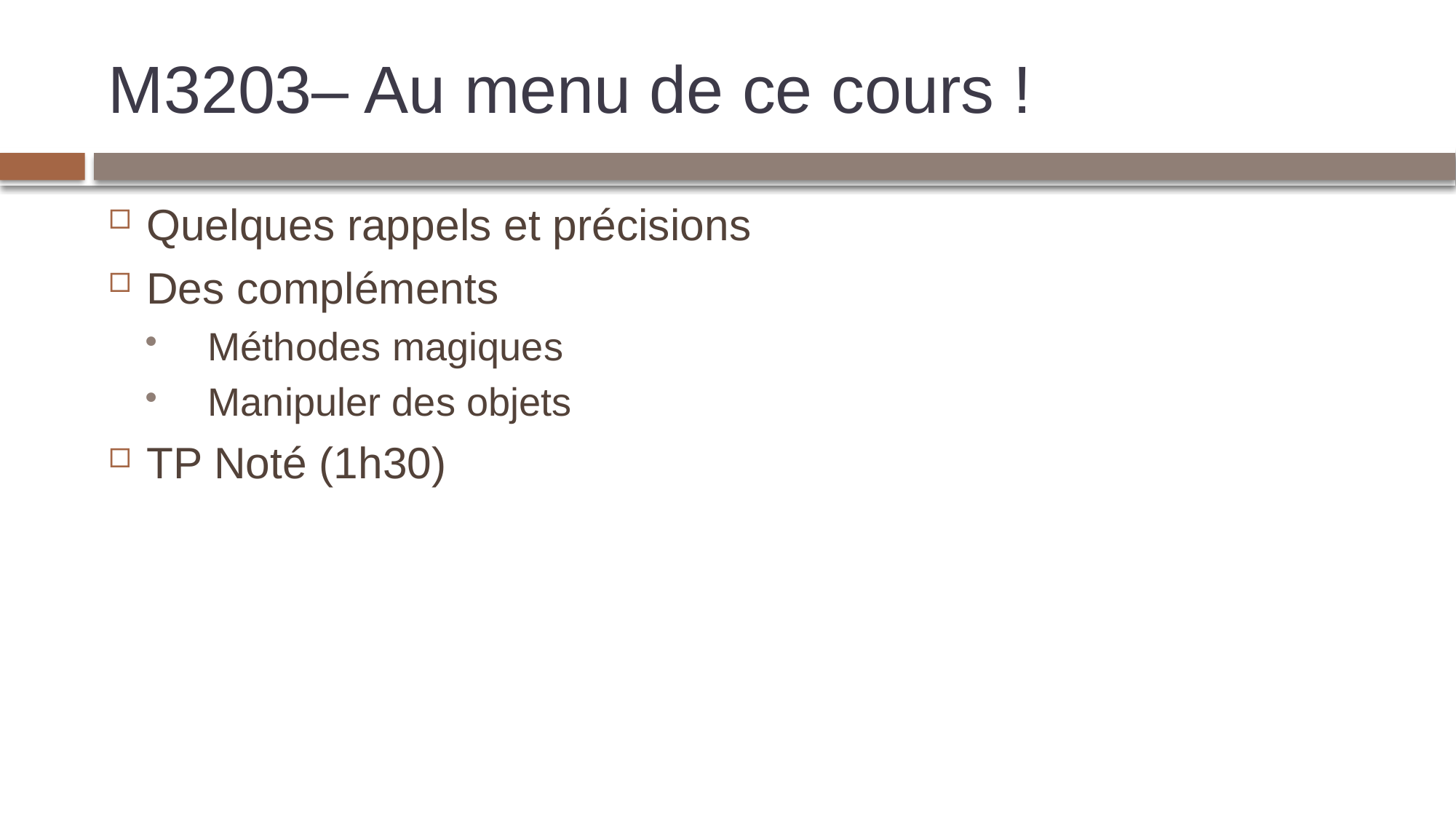

# M3203– Au menu de ce cours !
Quelques rappels et précisions
Des compléments
Méthodes magiques
Manipuler des objets
TP Noté (1h30)